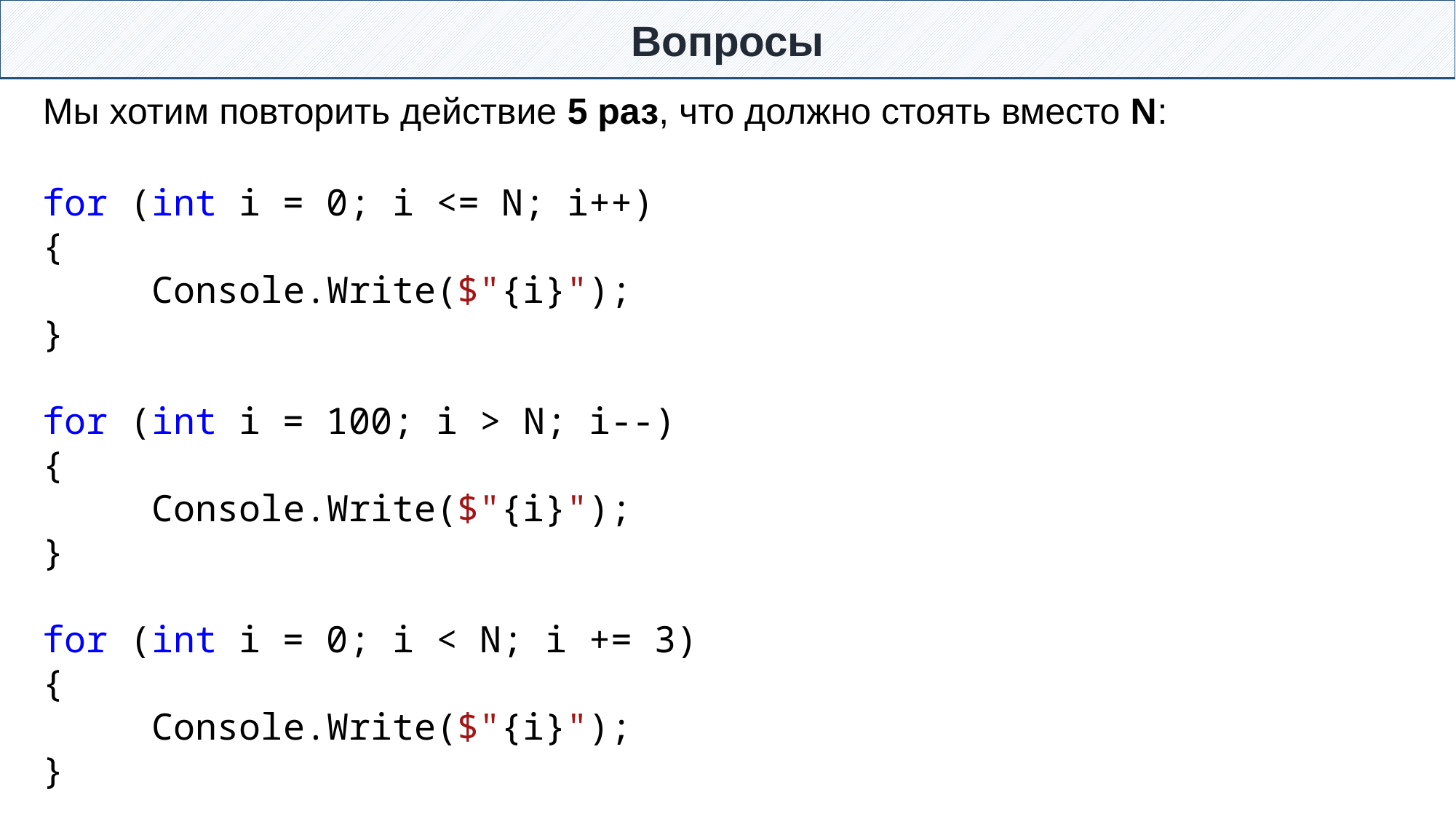

Вопросы
Мы хотим повторить действие 5 раз, что должно стоять вместо N:

for (int i = 0; i <= N; i++)
{
	Console.Write($"{i}");
}

for (int i = 100; i > N; i--)
{
	Console.Write($"{i}");
}

for (int i = 0; i < N; i += 3)
{
	Console.Write($"{i}");
}